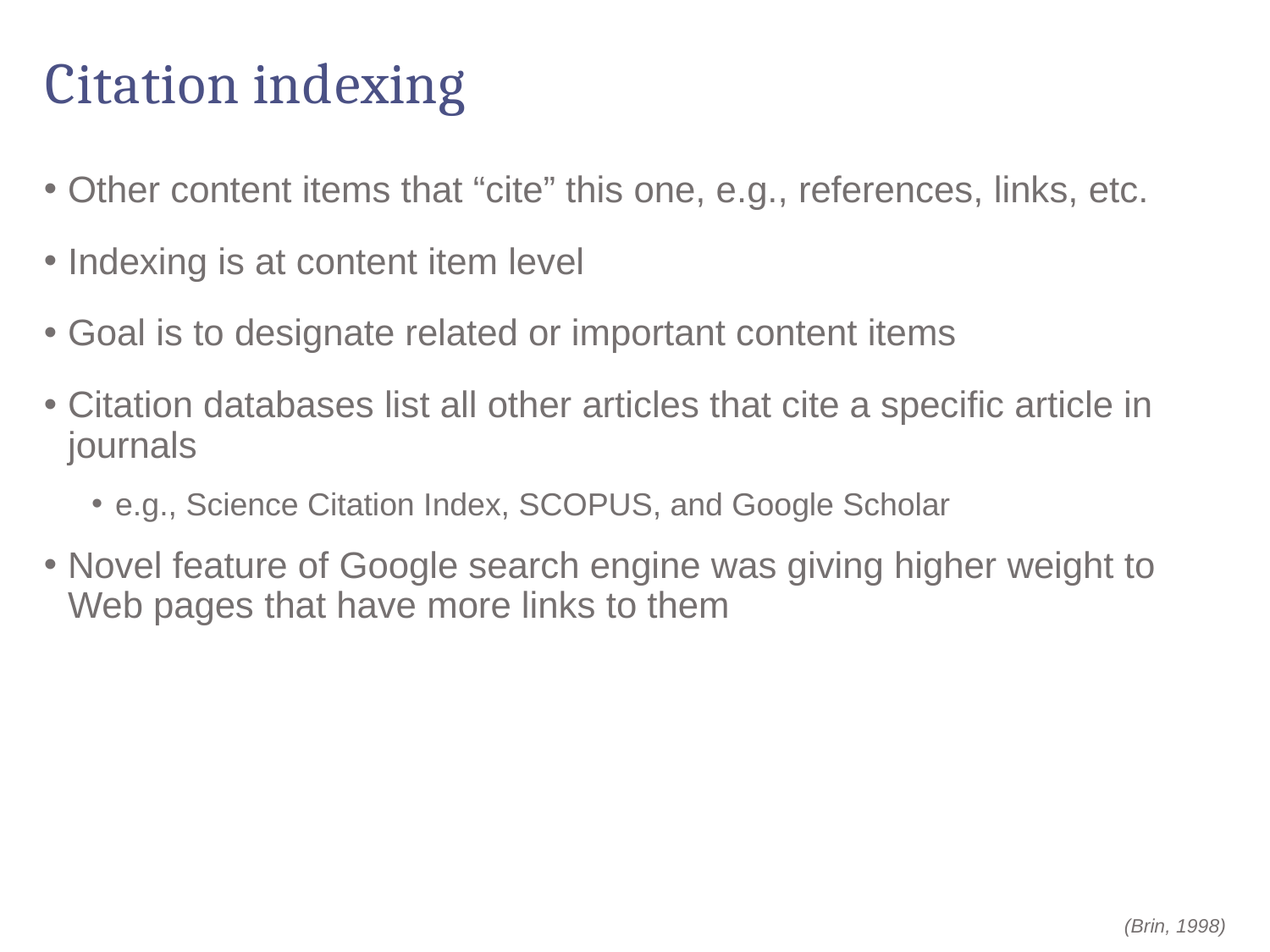

# Citation indexing
Other content items that “cite” this one, e.g., references, links, etc.
Indexing is at content item level
Goal is to designate related or important content items
Citation databases list all other articles that cite a specific article in journals
e.g., Science Citation Index, SCOPUS, and Google Scholar
Novel feature of Google search engine was giving higher weight to Web pages that have more links to them
(Brin, 1998)